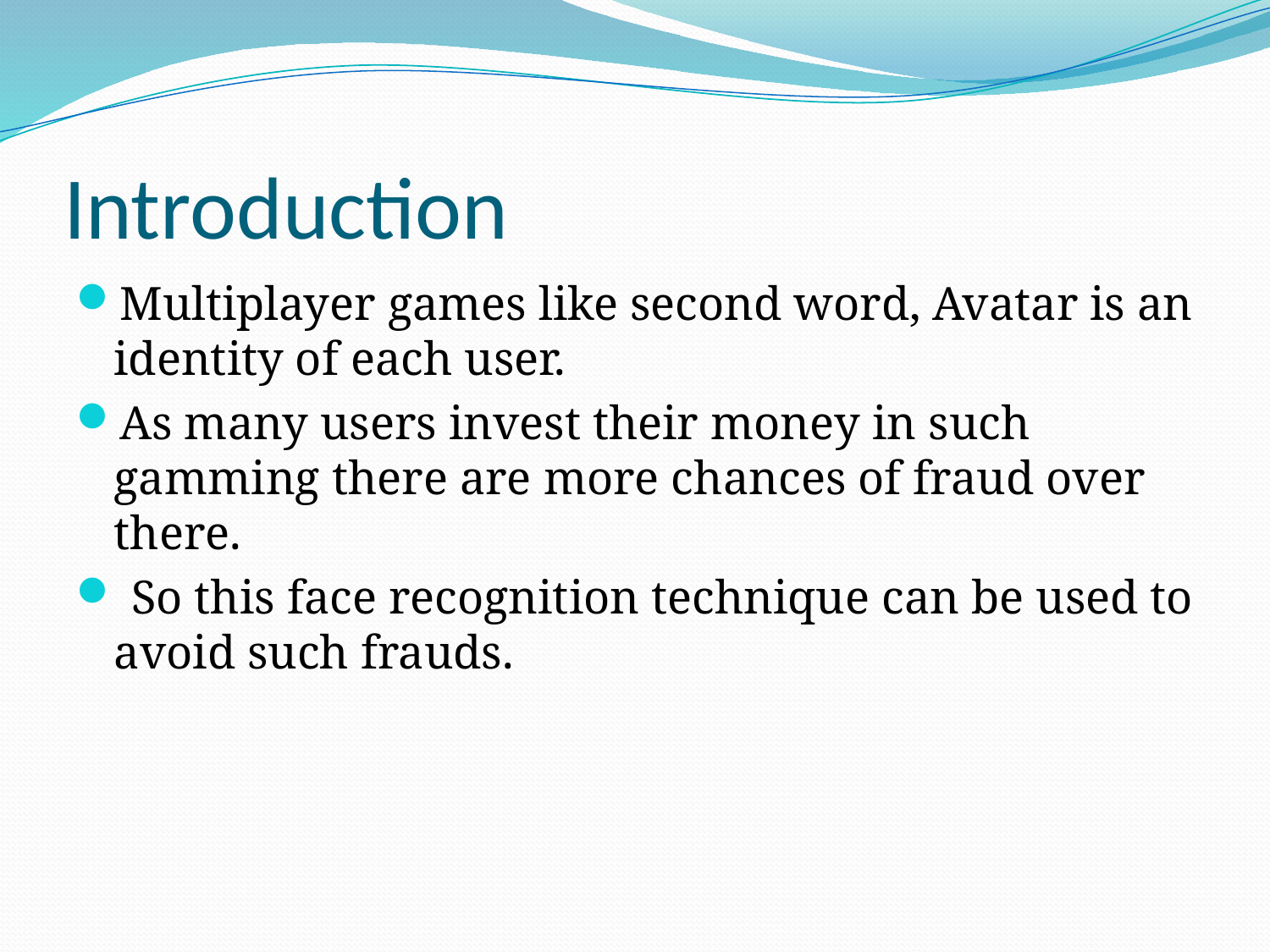

# Introduction
Multiplayer games like second word, Avatar is an identity of each user.
As many users invest their money in such gamming there are more chances of fraud over there.
 So this face recognition technique can be used to avoid such frauds.